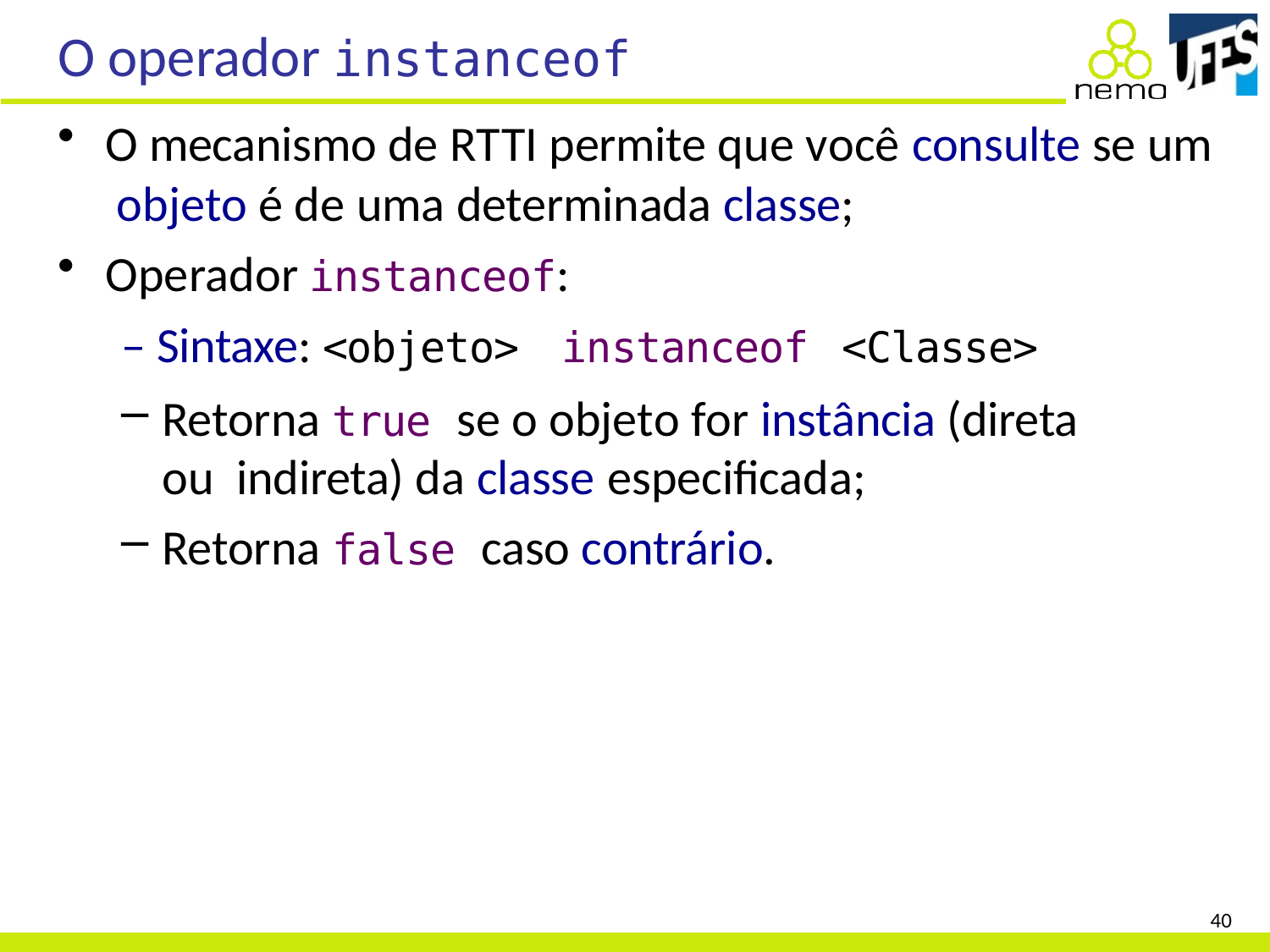

# O operador instanceof
O mecanismo de RTTI permite que você consulte se um  objeto é de uma determinada classe;
Operador instanceof:
– Sintaxe: <objeto>
instanceof <Classe>
Retorna true se o objeto for instância (direta ou  indireta) da classe especificada;
Retorna false caso contrário.
40